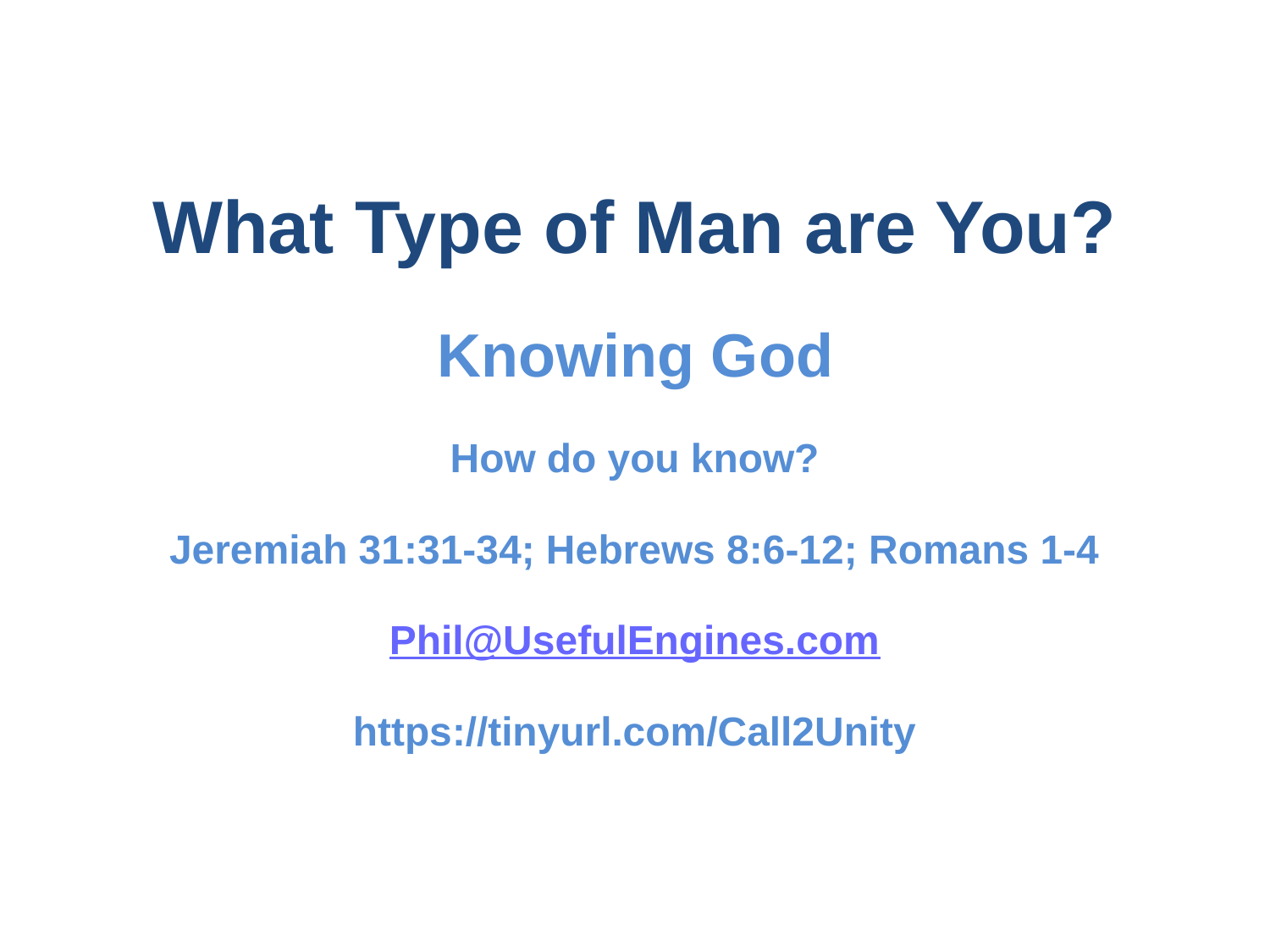

What Type of Man are You?

Knowing God

How do you know?

Jeremiah 31:31-34; Hebrews 8:6-12; Romans 1-4

Phil@UsefulEngines.com

https://tinyurl.com/Call2Unity